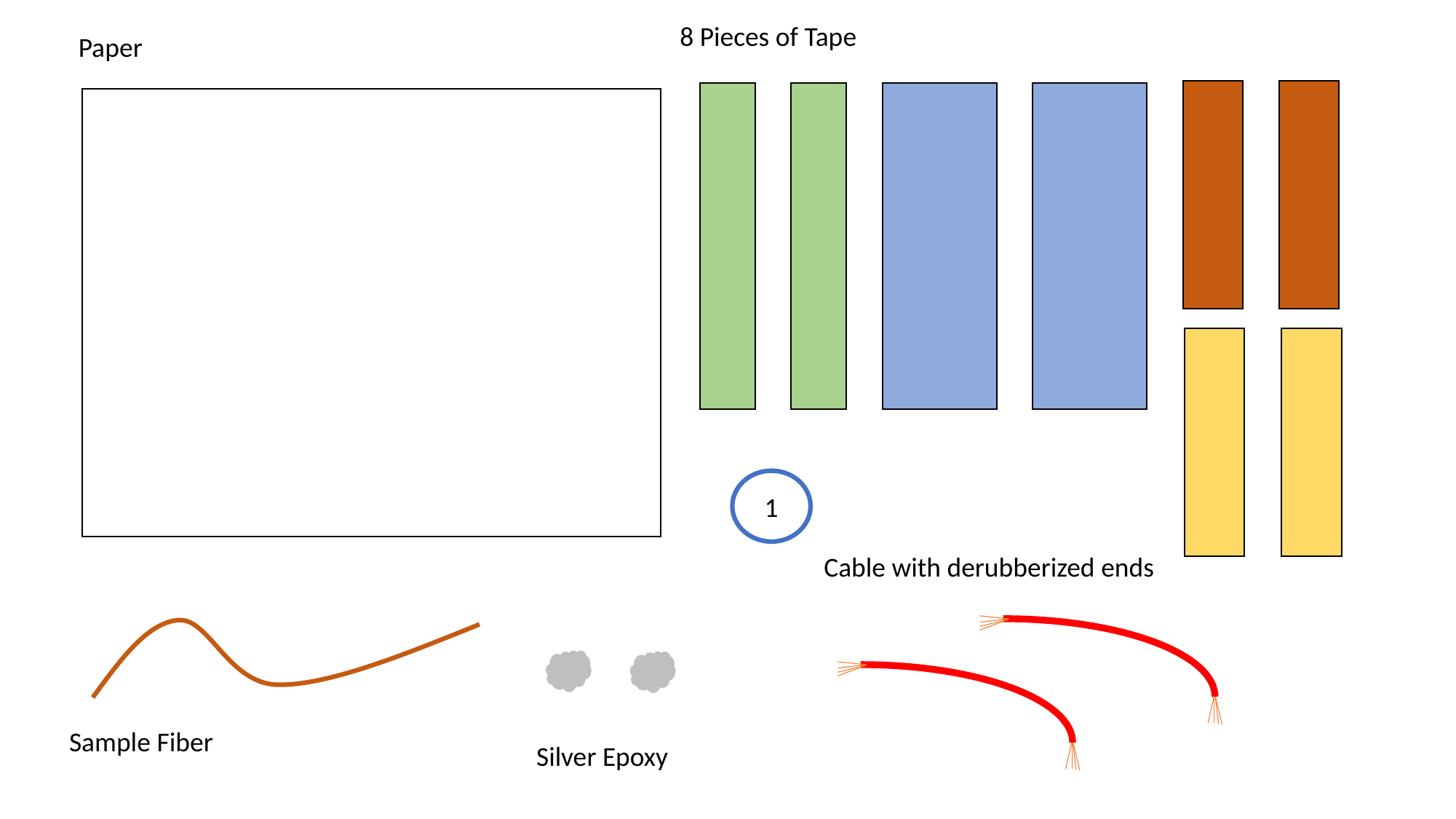

8 Pieces of Tape
Paper

1
Cable with derubberized ends

Sample Fiber
Silver Epoxy